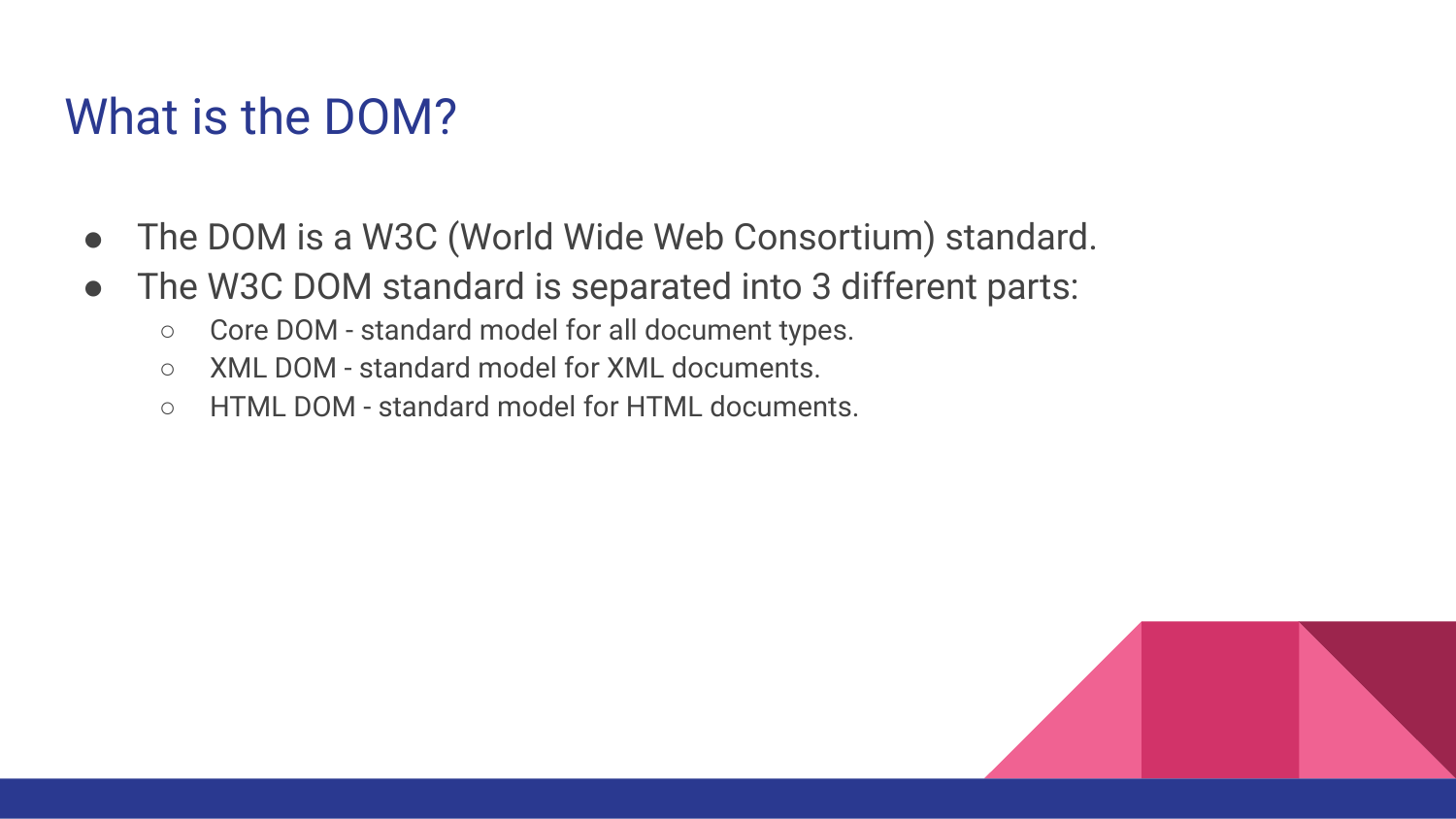

# What is the DOM?

The DOM is a W3C (World Wide Web Consortium) standard.
The W3C DOM standard is separated into 3 different parts:
Core DOM - standard model for all document types.
XML DOM - standard model for XML documents.
HTML DOM - standard model for HTML documents.